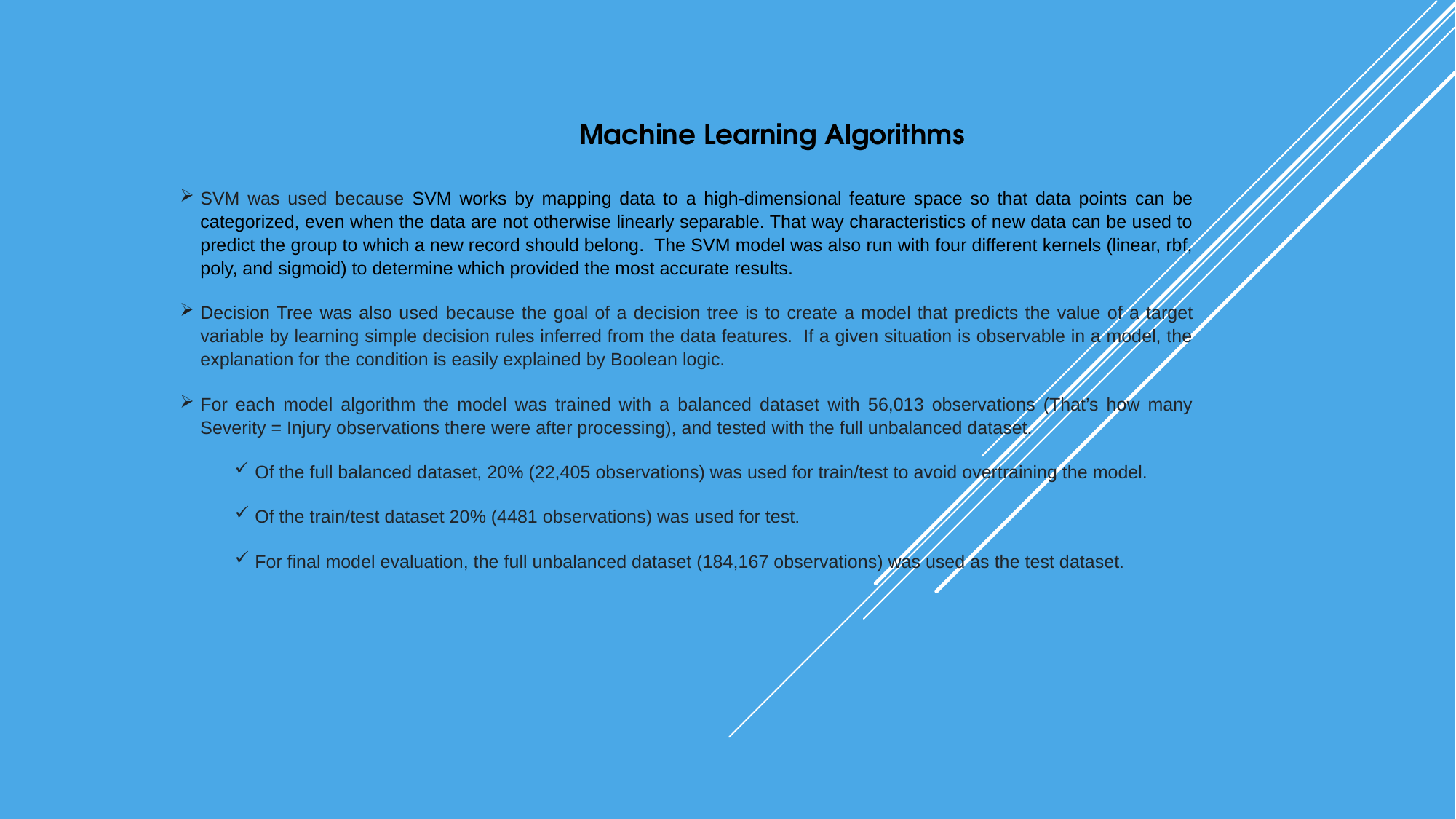

Machine Learning Algorithms
SVM was used because SVM works by mapping data to a high-dimensional feature space so that data points can be categorized, even when the data are not otherwise linearly separable. That way characteristics of new data can be used to predict the group to which a new record should belong.  The SVM model was also run with four different kernels (linear, rbf, poly, and sigmoid) to determine which provided the most accurate results.

Decision Tree was also used because the goal of a decision tree is to create a model that predicts the value of a target variable by learning simple decision rules inferred from the data features.  If a given situation is observable in a model, the explanation for the condition is easily explained by Boolean logic.

For each model algorithm the model was trained with a balanced dataset with 56,013 observations (That’s how many Severity = Injury observations there were after processing), and tested with the full unbalanced dataset.

Of the full balanced dataset, 20% (22,405 observations) was used for train/test to avoid overtraining the model.

Of the train/test dataset 20% (4481 observations) was used for test.

For final model evaluation, the full unbalanced dataset (184,167 observations) was used as the test dataset.